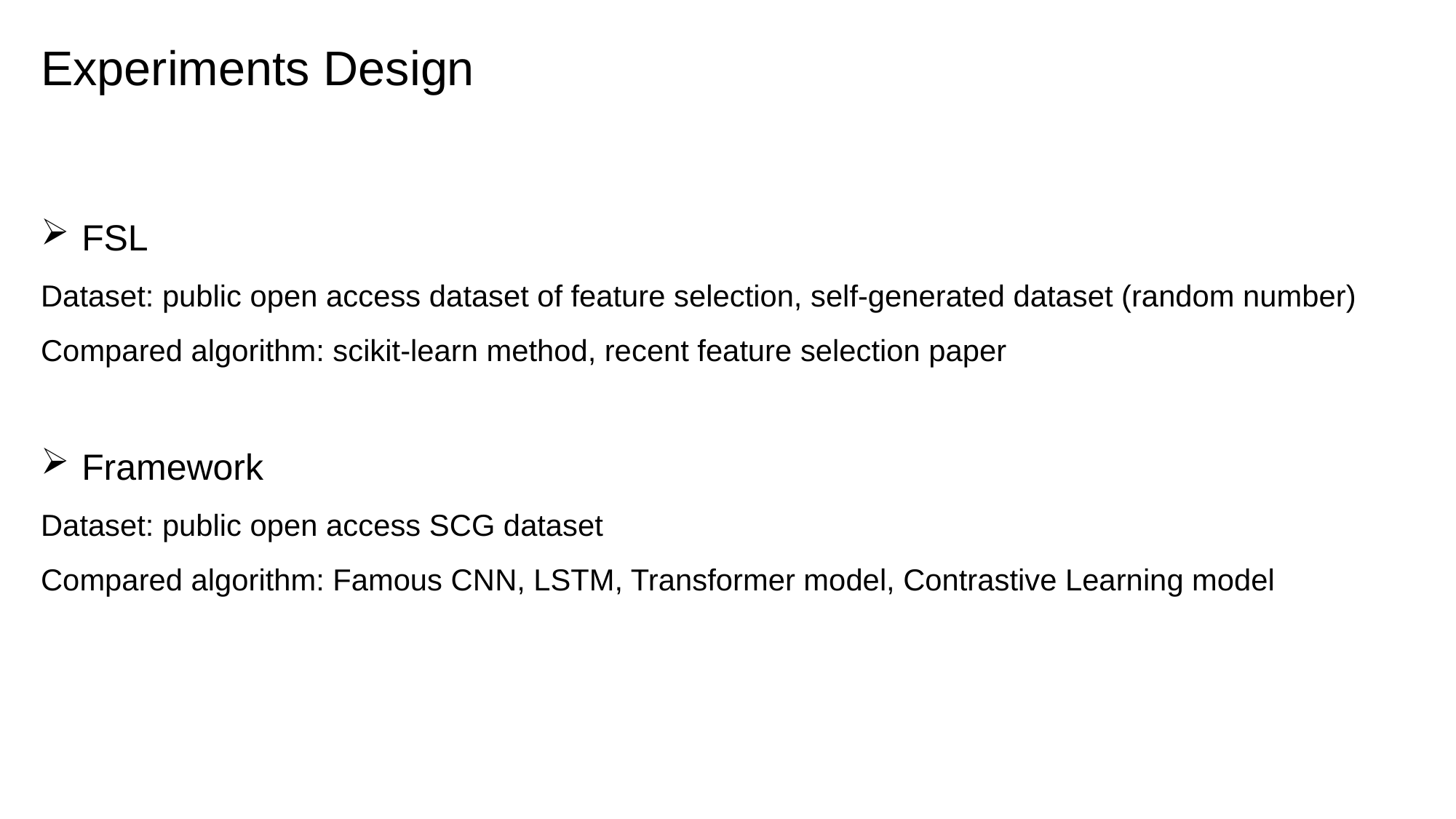

Experiments Design
FSL
Dataset: public open access dataset of feature selection, self-generated dataset (random number)
Compared algorithm: scikit-learn method, recent feature selection paper

Framework
Dataset: public open access SCG dataset
Compared algorithm: Famous CNN, LSTM, Transformer model, Contrastive Learning model